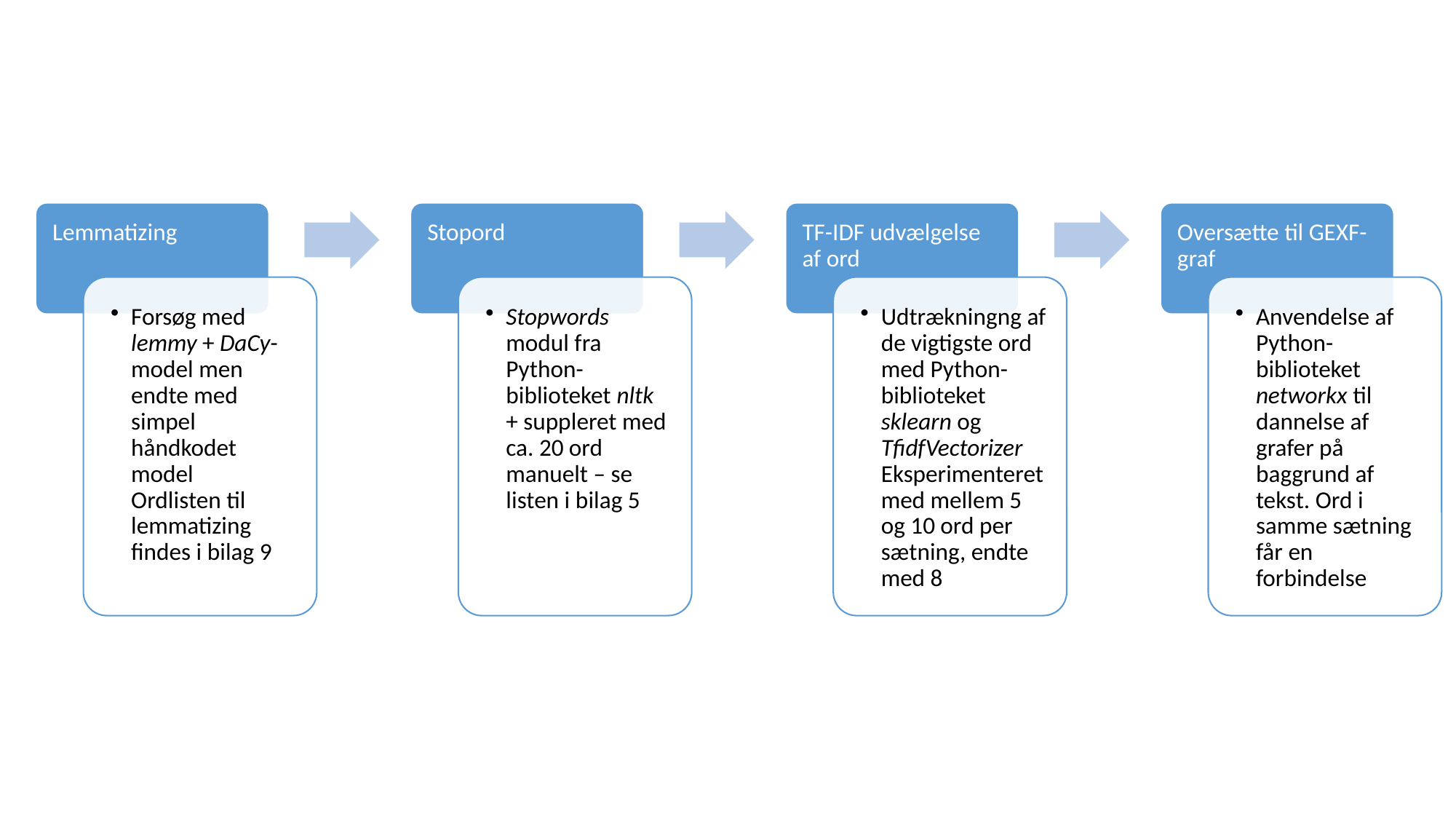

Lemmatizing
Forsøg med lemmy + DaCy-model men endte med simpel håndkodet model
Ordlisten til lemmatizing findes i bilag 9

Stopord
Stopwords modul fra Python-biblioteket nltk
+ suppleret med ca. 20 ord manuelt – se listen i bilag 5

TF-IDF udvælgelse af ord
Udtrækningng af de vigtigste ord med Python-biblioteket sklearn og TfidfVectorizer
Eksperimenteret med mellem 5 og 10 ord per sætning, endte med 8

Oversætte til GEXF-graf
Anvendelse af Python-biblioteket networkx til dannelse af grafer på baggrund af tekst. Ord i samme sætning får en forbindelse